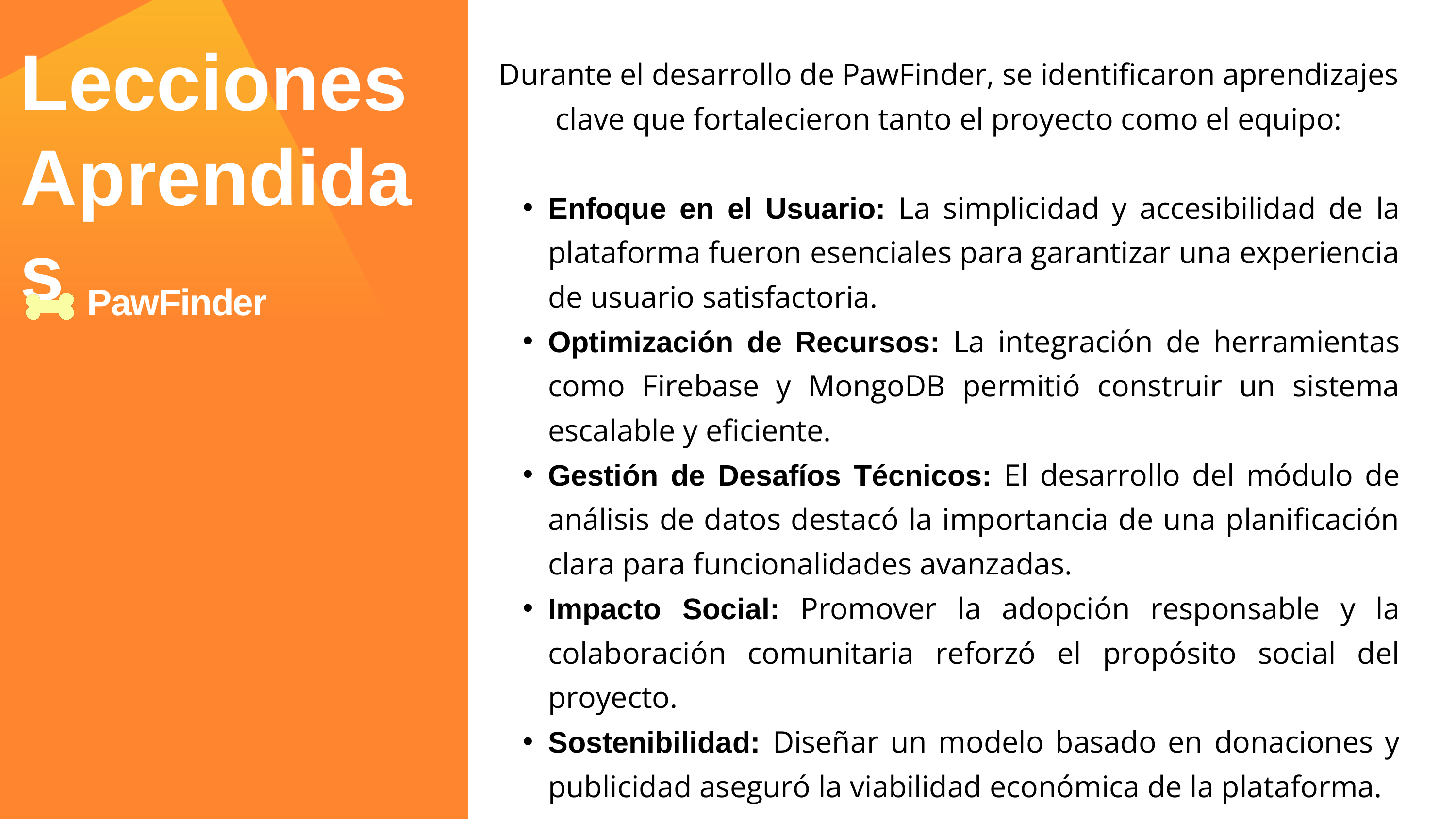

Durante el desarrollo de PawFinder, se identificaron aprendizajes clave que fortalecieron tanto el proyecto como el equipo:

Enfoque en el Usuario: La simplicidad y accesibilidad de la plataforma fueron esenciales para garantizar una experiencia de usuario satisfactoria.
Optimización de Recursos: La integración de herramientas como Firebase y MongoDB permitió construir un sistema escalable y eficiente.
Gestión de Desafíos Técnicos: El desarrollo del módulo de análisis de datos destacó la importancia de una planificación clara para funcionalidades avanzadas.
Impacto Social: Promover la adopción responsable y la colaboración comunitaria reforzó el propósito social del proyecto.
Sostenibilidad: Diseñar un modelo basado en donaciones y publicidad aseguró la viabilidad económica de la plataforma.

Lecciones Aprendidas

PawFinder